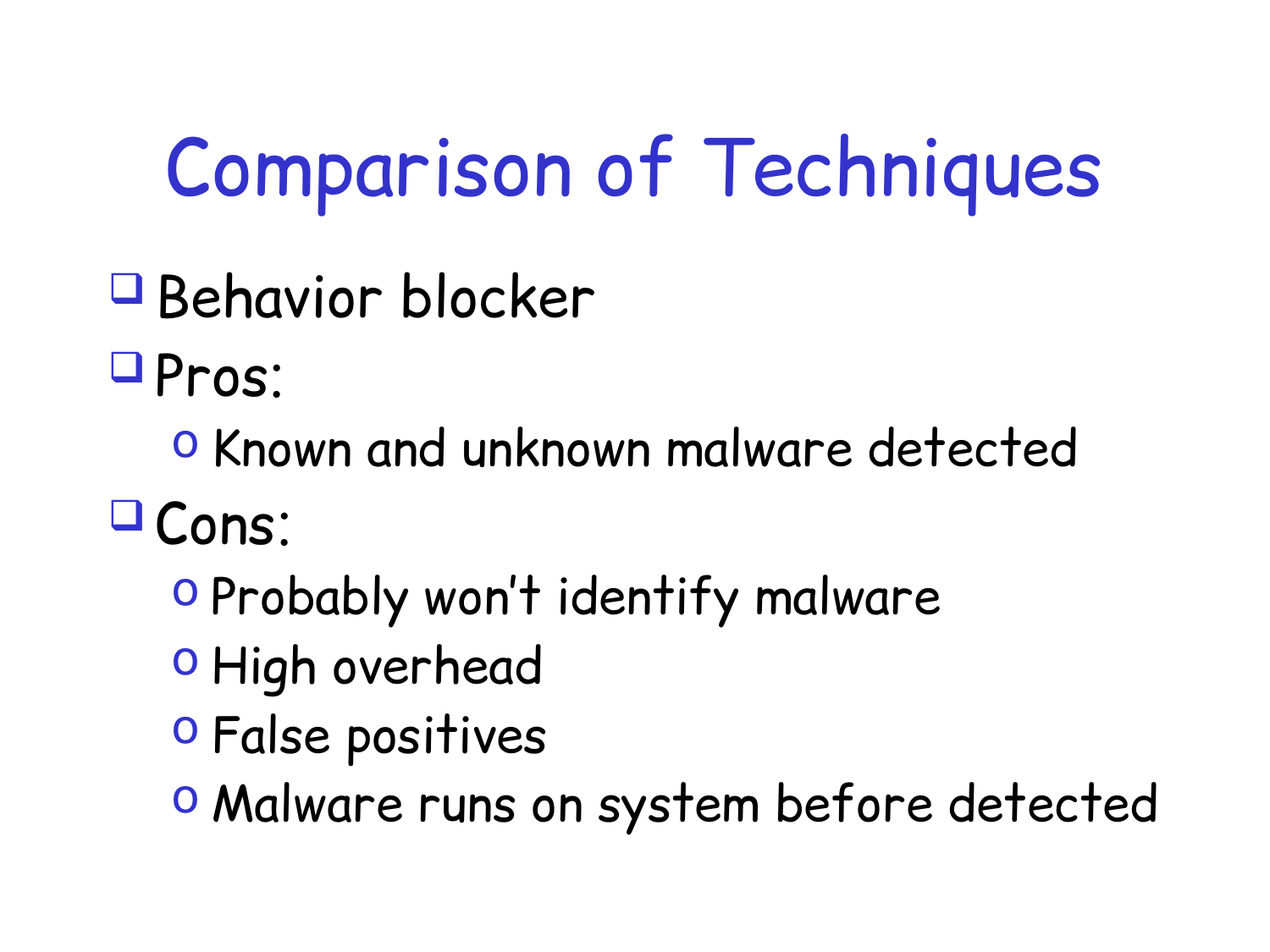

# Comparison of Techniques
Behavior blocker
Pros:
Known and unknown malware detected
Cons:
Probably won’t identify malware
High overhead
False positives
Malware runs on system before detected